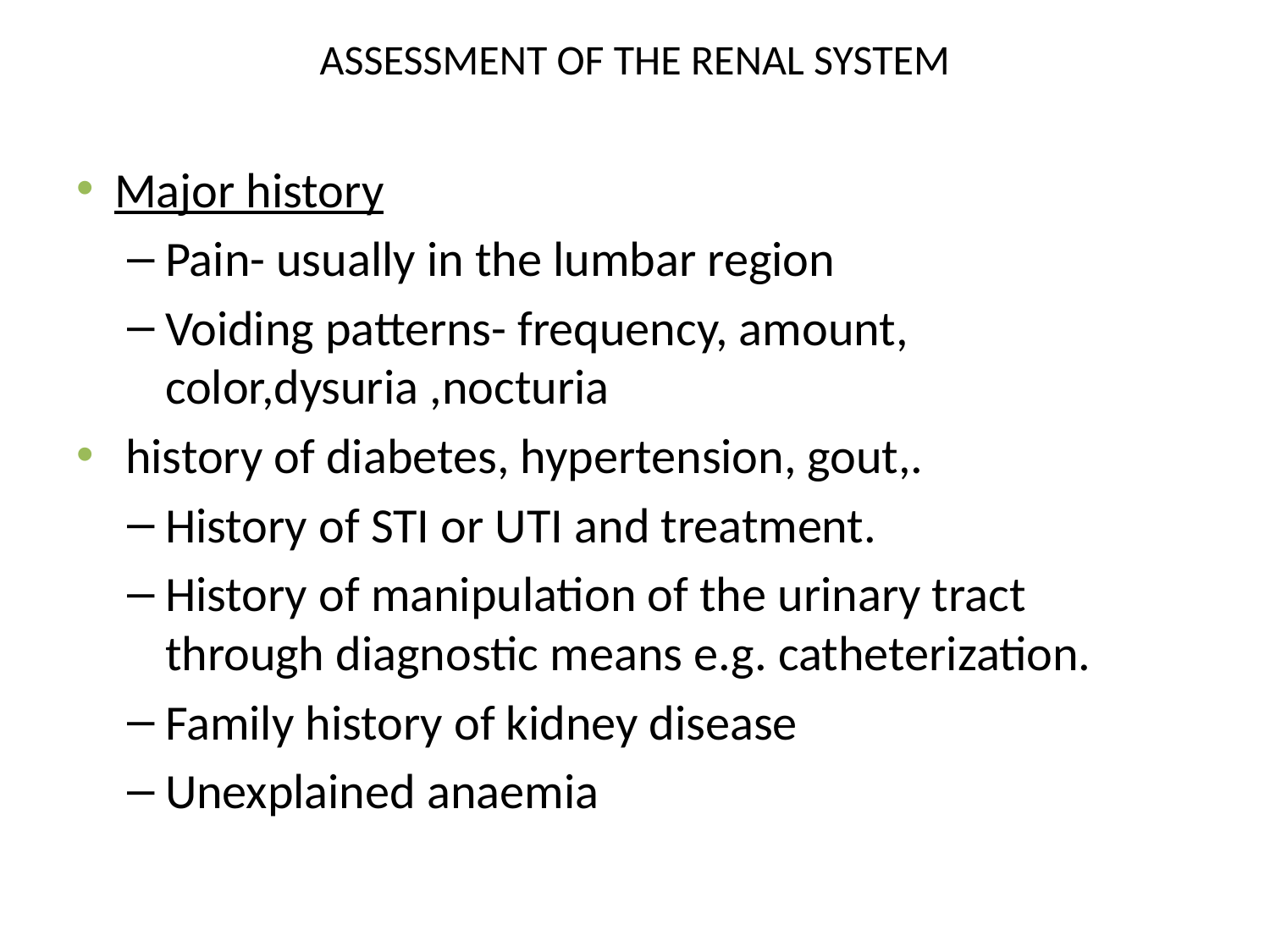

# ASSESSMENT OF THE RENAL SYSTEM

Major history
Pain- usually in the lumbar region
Voiding patterns- frequency, amount, color,dysuria ,nocturia
 history of diabetes, hypertension, gout,.
History of STI or UTI and treatment.
History of manipulation of the urinary tract through diagnostic means e.g. catheterization.
Family history of kidney disease
Unexplained anaemia